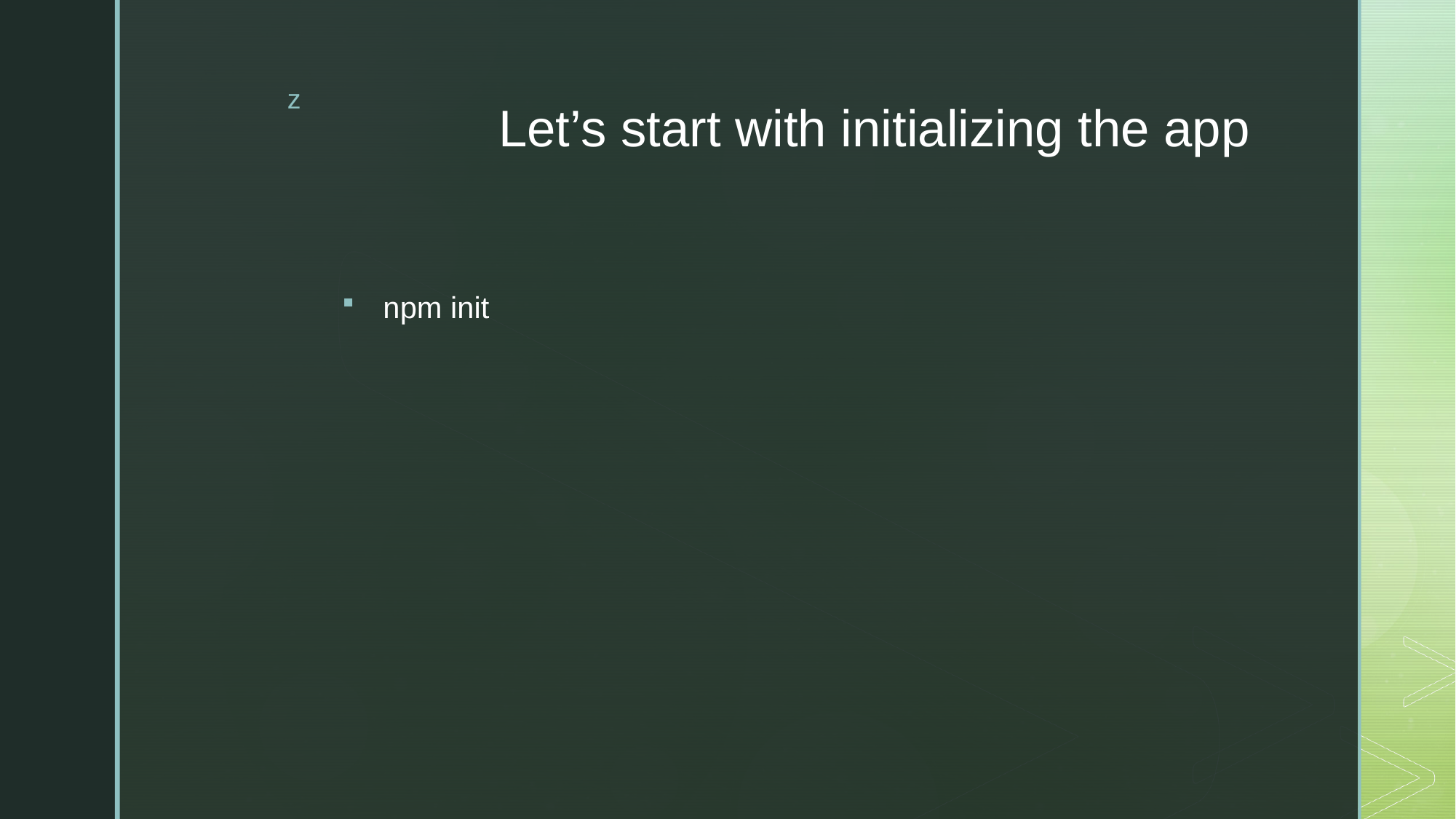

# Let’s start with initializing the app
npm init